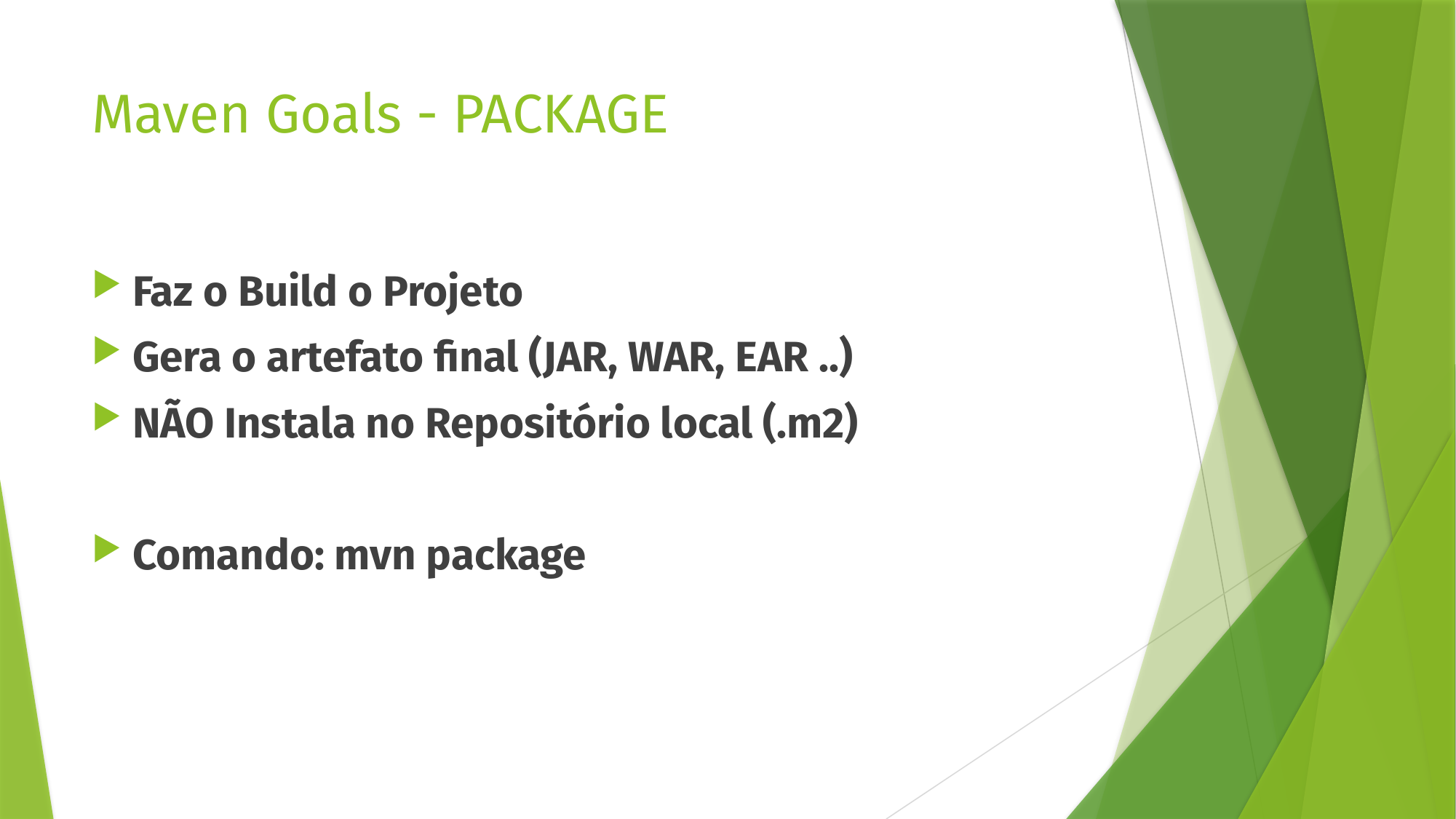

# Maven Goals - PACKAGE
Faz o Build o Projeto
Gera o artefato final (JAR, WAR, EAR ..)
NÃO Instala no Repositório local (.m2)

Comando: mvn package